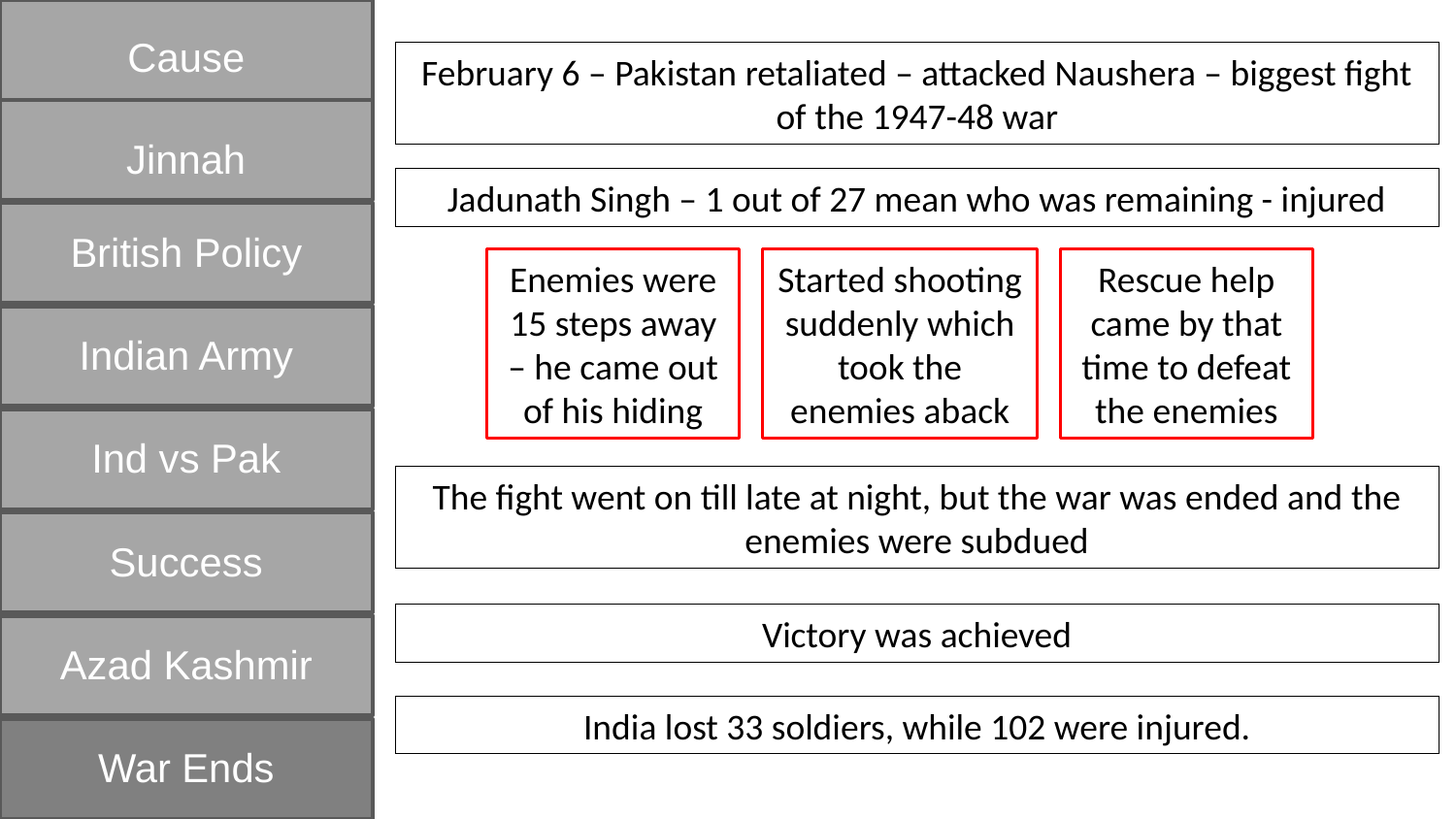

Cause
February 6 – Pakistan retaliated – attacked Naushera – biggest fight of the 1947-48 war

Jinnah
Jadunath Singh – 1 out of 27 mean who was remaining - injured

British Policy
Enemies were 15 steps away – he came out of his hiding
Started shooting suddenly which took the enemies aback
Rescue help came by that time to defeat the enemies

Indian Army

Ind vs Pak
The fight went on till late at night, but the war was ended and the enemies were subdued

Success
Victory was achieved

Azad Kashmir
India lost 33 soldiers, while 102 were injured.

War Ends